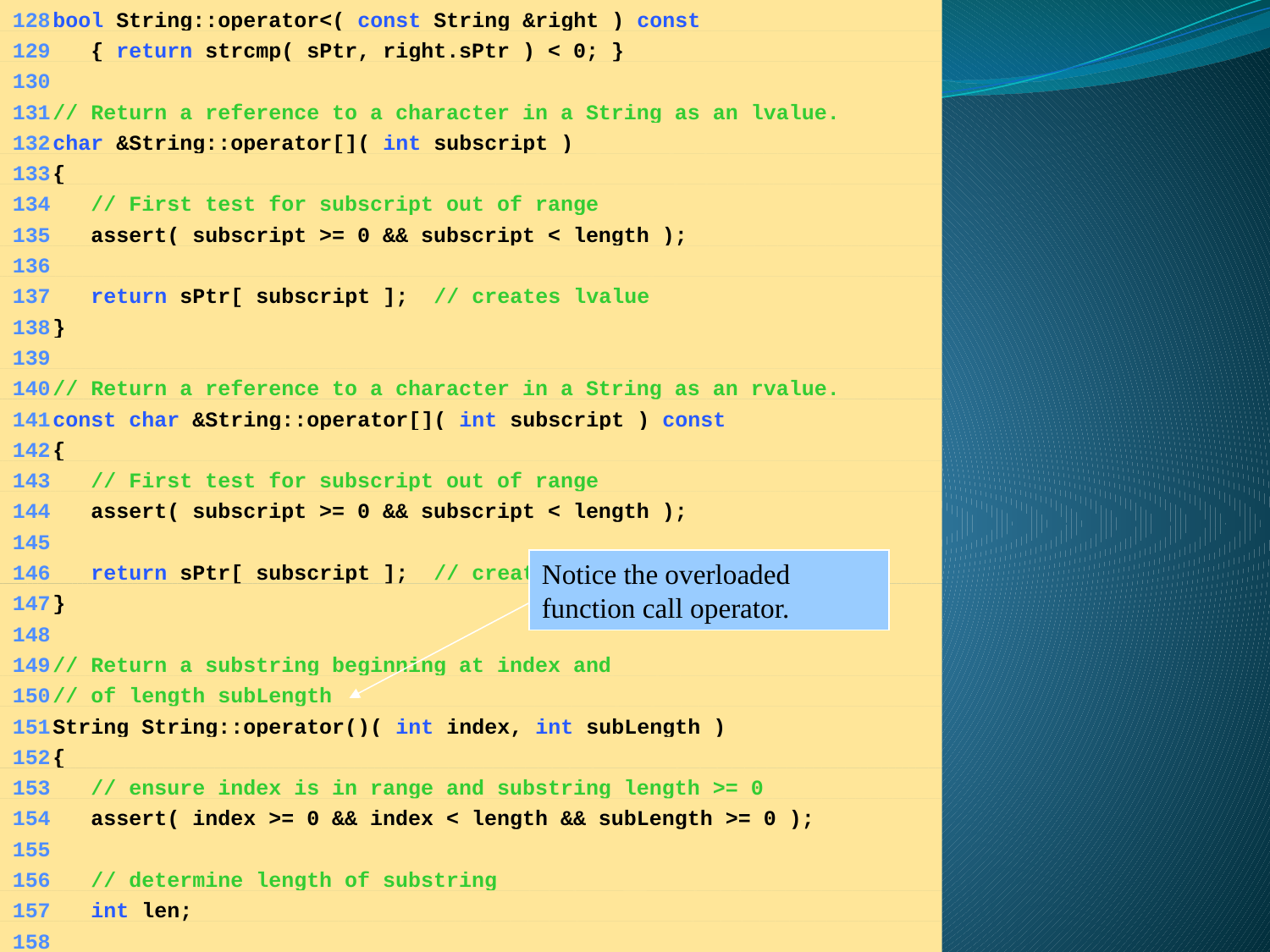

128	bool String::operator<( const String &right ) const

	129	   { return strcmp( sPtr, right.sPtr ) < 0; }

	130

	131	// Return a reference to a character in a String as an lvalue.

	132	char &String::operator[]( int subscript )

	133	{

	134	   // First test for subscript out of range

	135	   assert( subscript >= 0 && subscript < length );

	136

	137	   return sPtr[ subscript ];  // creates lvalue

	138	}

	139

	140	// Return a reference to a character in a String as an rvalue.

	141	const char &String::operator[]( int subscript ) const

	142	{

	143	   // First test for subscript out of range

	144	   assert( subscript >= 0 && subscript < length );

	145

	146	   return sPtr[ subscript ];  // creates rvalue

	147	}

	148

	149	// Return a substring beginning at index and

	150	// of length subLength

	151	String String::operator()( int index, int subLength )

	152	{

	153	   // ensure index is in range and substring length >= 0

	154	   assert( index >= 0 && index < length && subLength >= 0 );

	155

	156	   // determine length of substring

	157	   int len;

	158

Notice the overloaded function call operator.